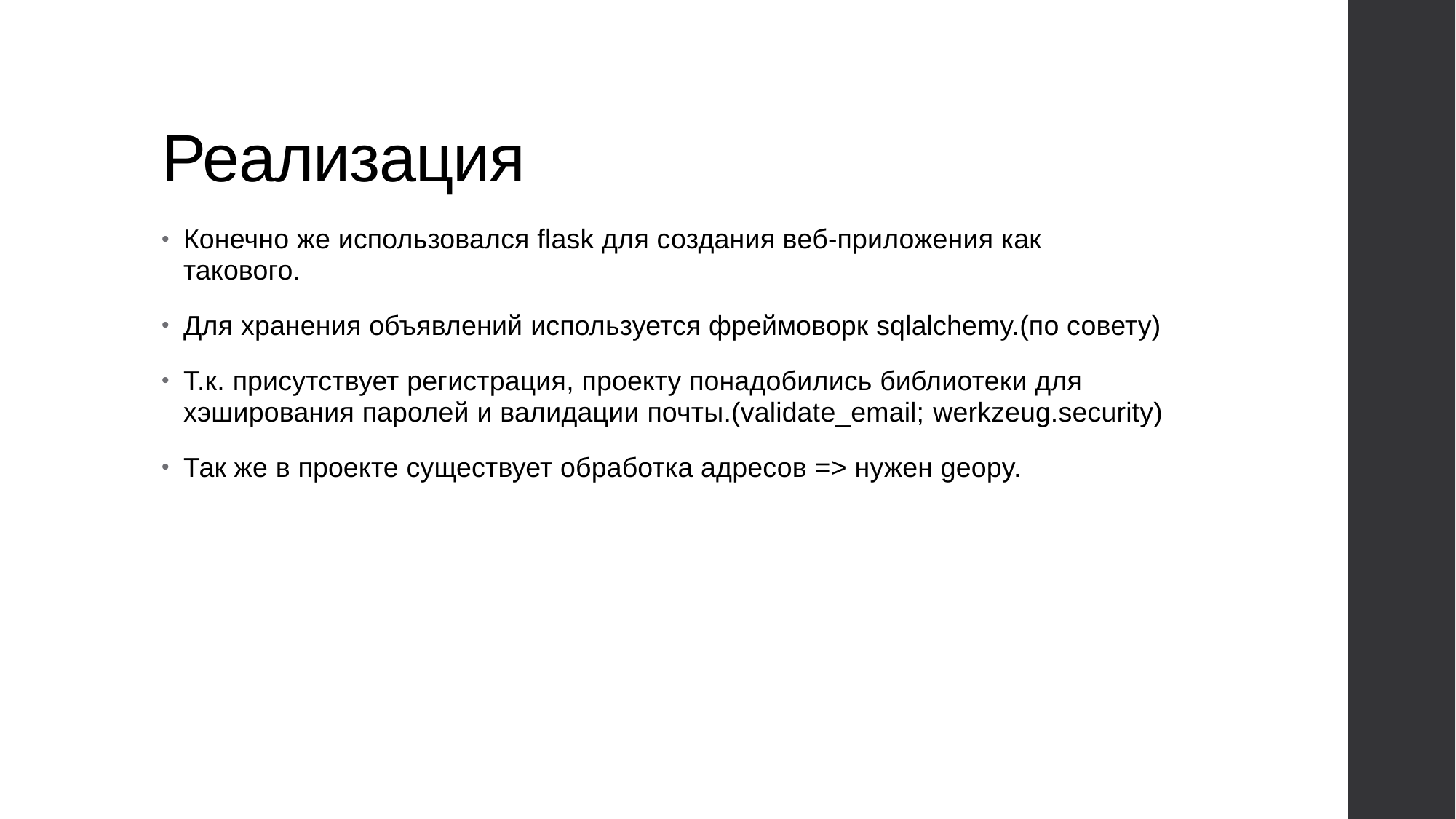

# Реализация
Конечно же использовался flask для создания веб-приложения как такового.
Для хранения объявлений используется фреймоворк sqlalchemy.(по совету)
Т.к. присутствует регистрация, проекту понадобились библиотеки для хэширования паролей и валидации почты.(validate_email; werkzeug.security)
Так же в проекте существует обработка адресов => нужен geopy.